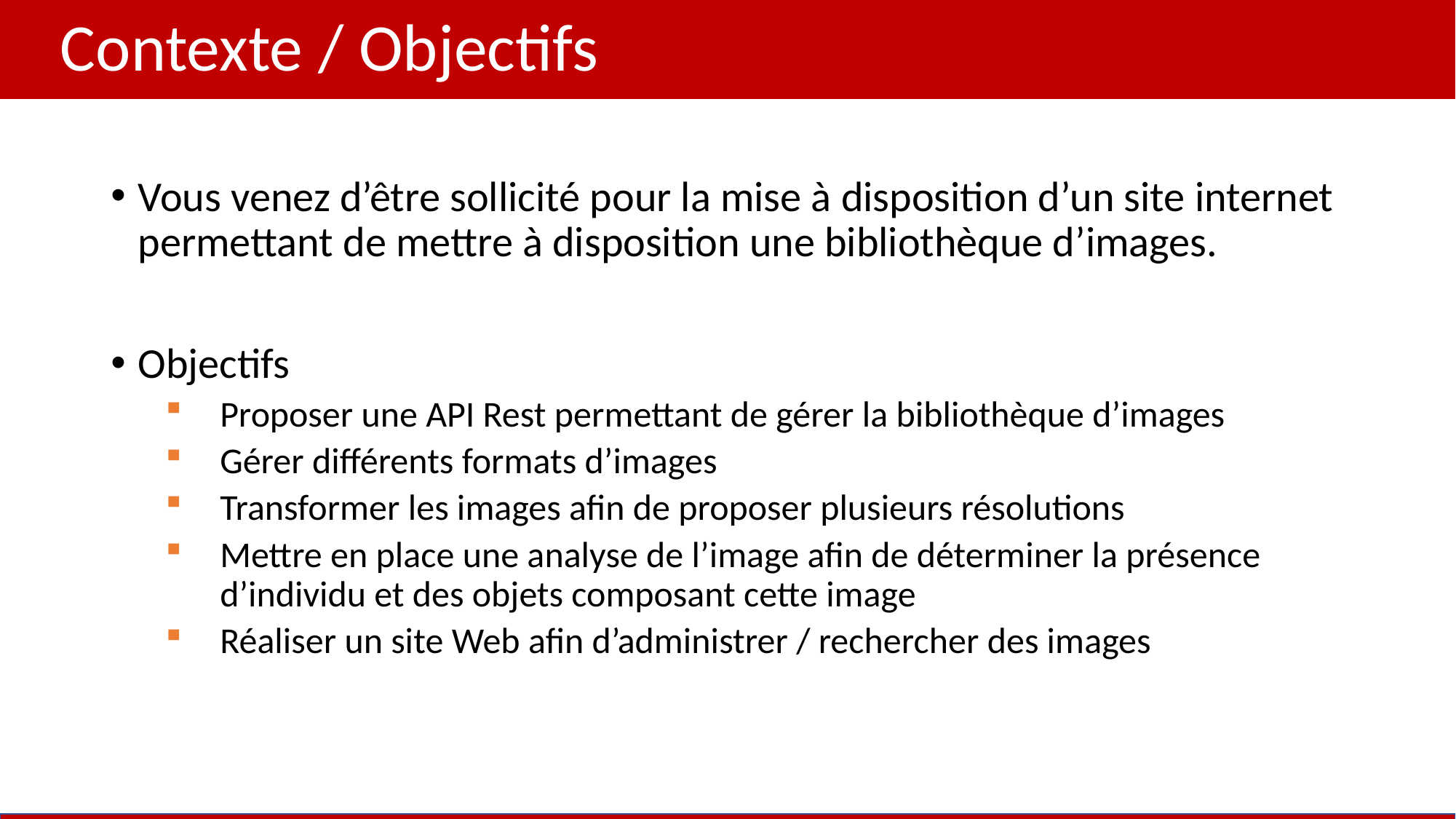

# Contexte / Objectifs
Vous venez d’être sollicité pour la mise à disposition d’un site internet permettant de mettre à disposition une bibliothèque d’images.

Objectifs
Proposer une API Rest permettant de gérer la bibliothèque d’images
Gérer différents formats d’images
Transformer les images afin de proposer plusieurs résolutions
Mettre en place une analyse de l’image afin de déterminer la présence d’individu et des objets composant cette image
Réaliser un site Web afin d’administrer / rechercher des images